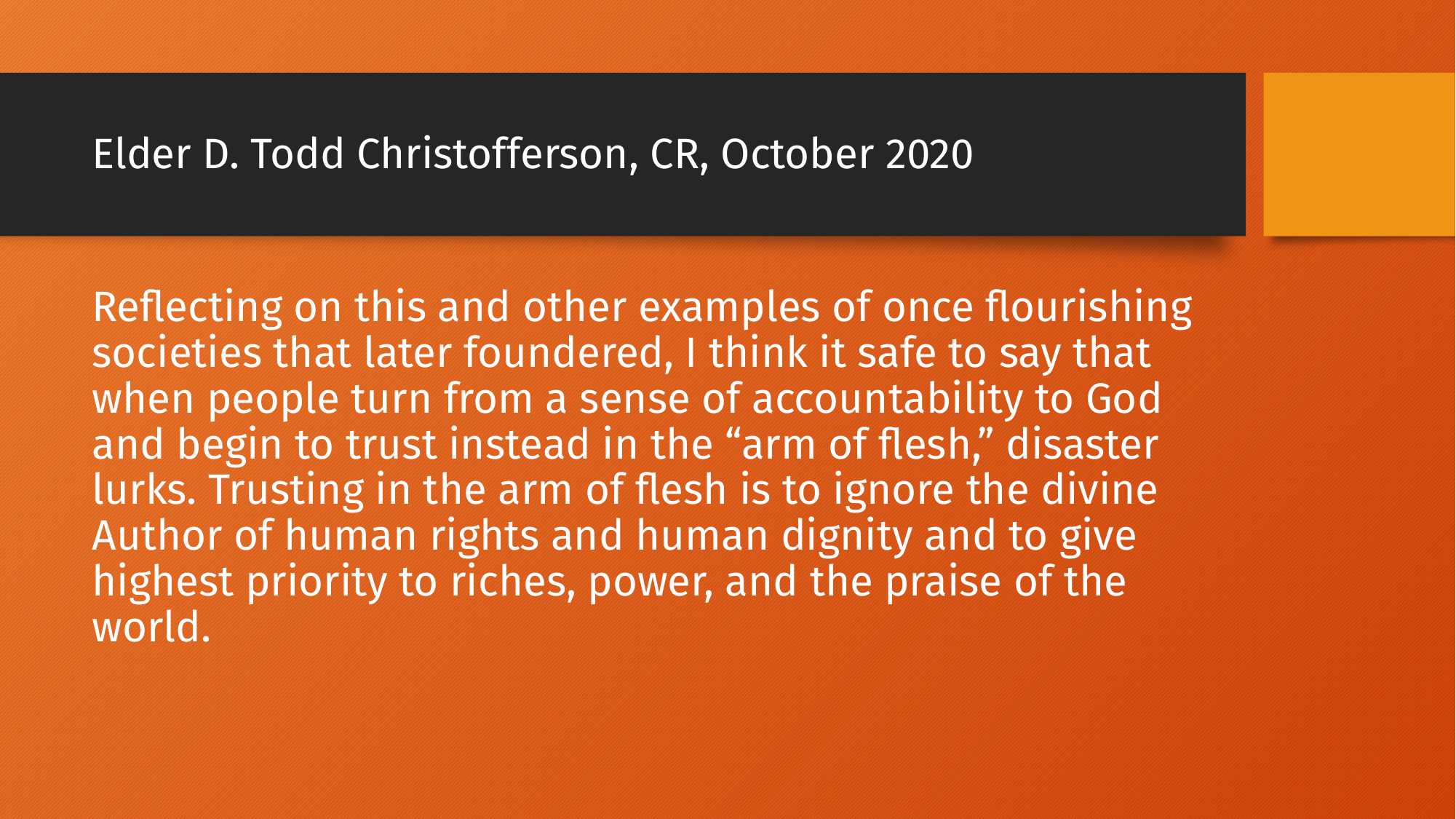

# Elder D. Todd Christofferson, CR, October 2020
Reflecting on this and other examples of once flourishing societies that later foundered, I think it safe to say that when people turn from a sense of accountability to God and begin to trust instead in the “arm of flesh,” disaster lurks. Trusting in the arm of flesh is to ignore the divine Author of human rights and human dignity and to give highest priority to riches, power, and the praise of the world.